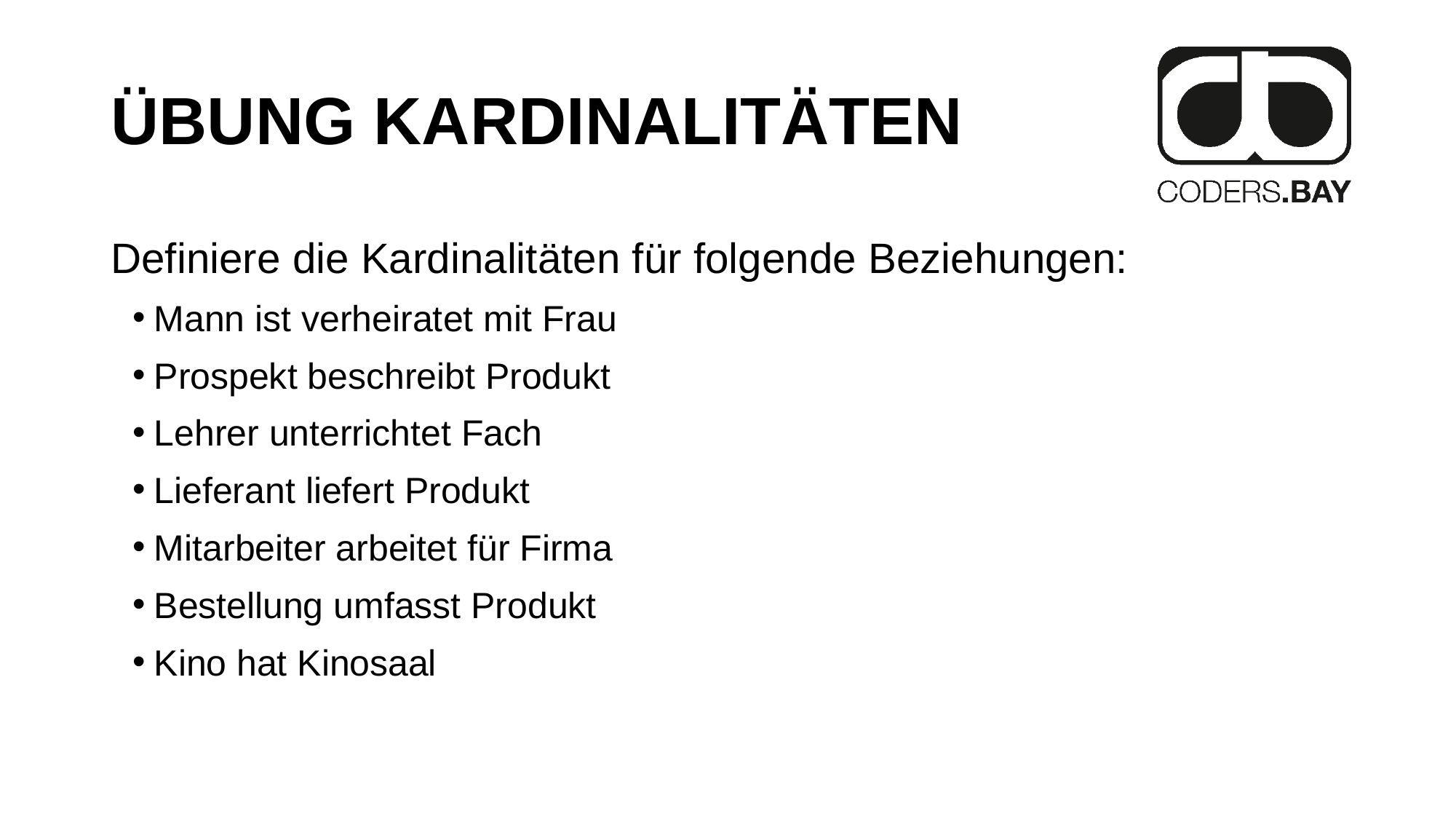

# Übung Kardinalitäten
Definiere die Kardinalitäten für folgende Beziehungen:
Mann ist verheiratet mit Frau
Prospekt beschreibt Produkt
Lehrer unterrichtet Fach
Lieferant liefert Produkt
Mitarbeiter arbeitet für Firma
Bestellung umfasst Produkt
Kino hat Kinosaal